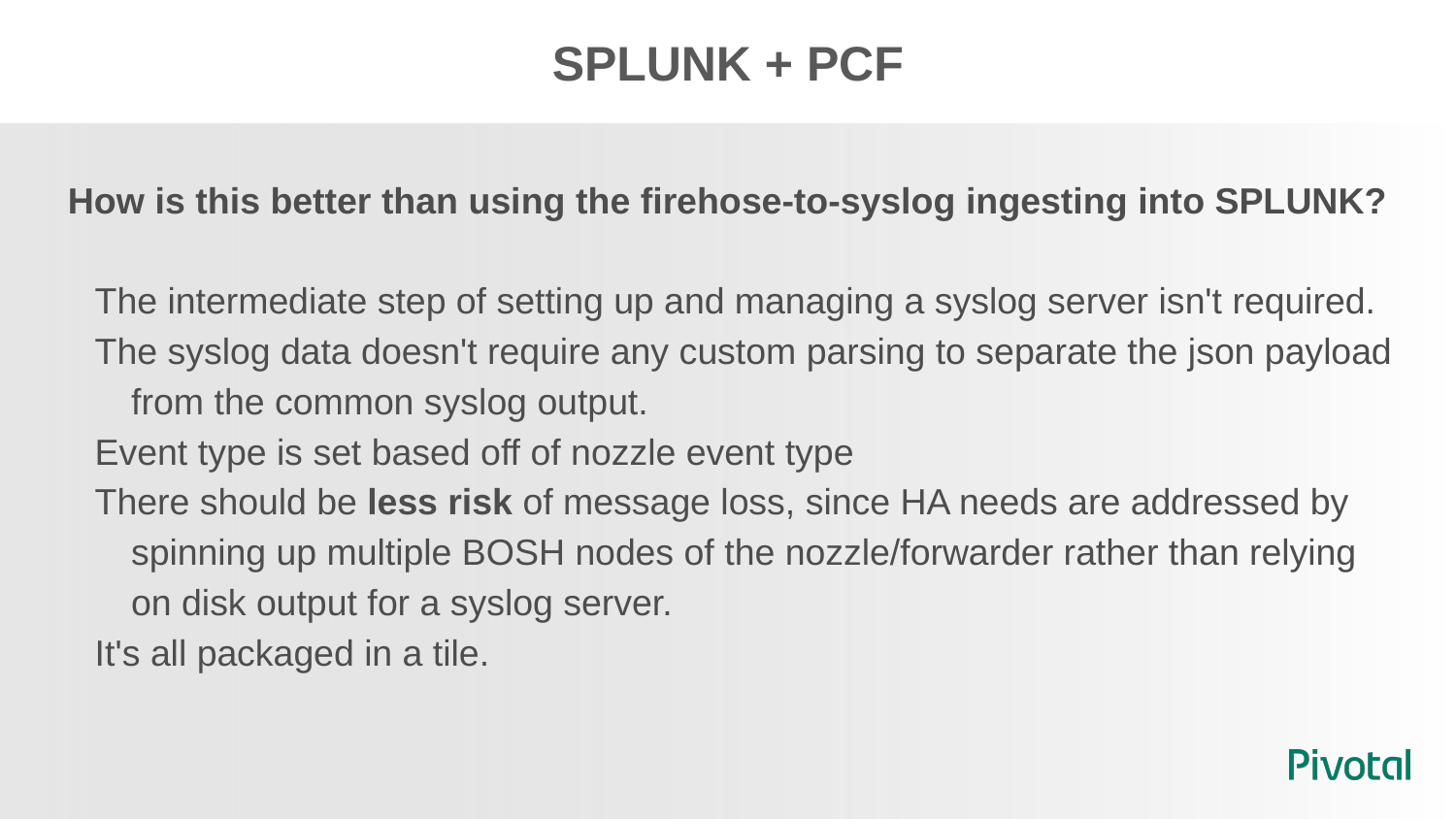

# SPLUNK + PCF
How is this better than using the firehose-to-syslog ingesting into SPLUNK?

The intermediate step of setting up and managing a syslog server isn't required.
The syslog data doesn't require any custom parsing to separate the json payload from the common syslog output.
Event type is set based off of nozzle event type
There should be less risk of message loss, since HA needs are addressed by spinning up multiple BOSH nodes of the nozzle/forwarder rather than relying on disk output for a syslog server.
It's all packaged in a tile.